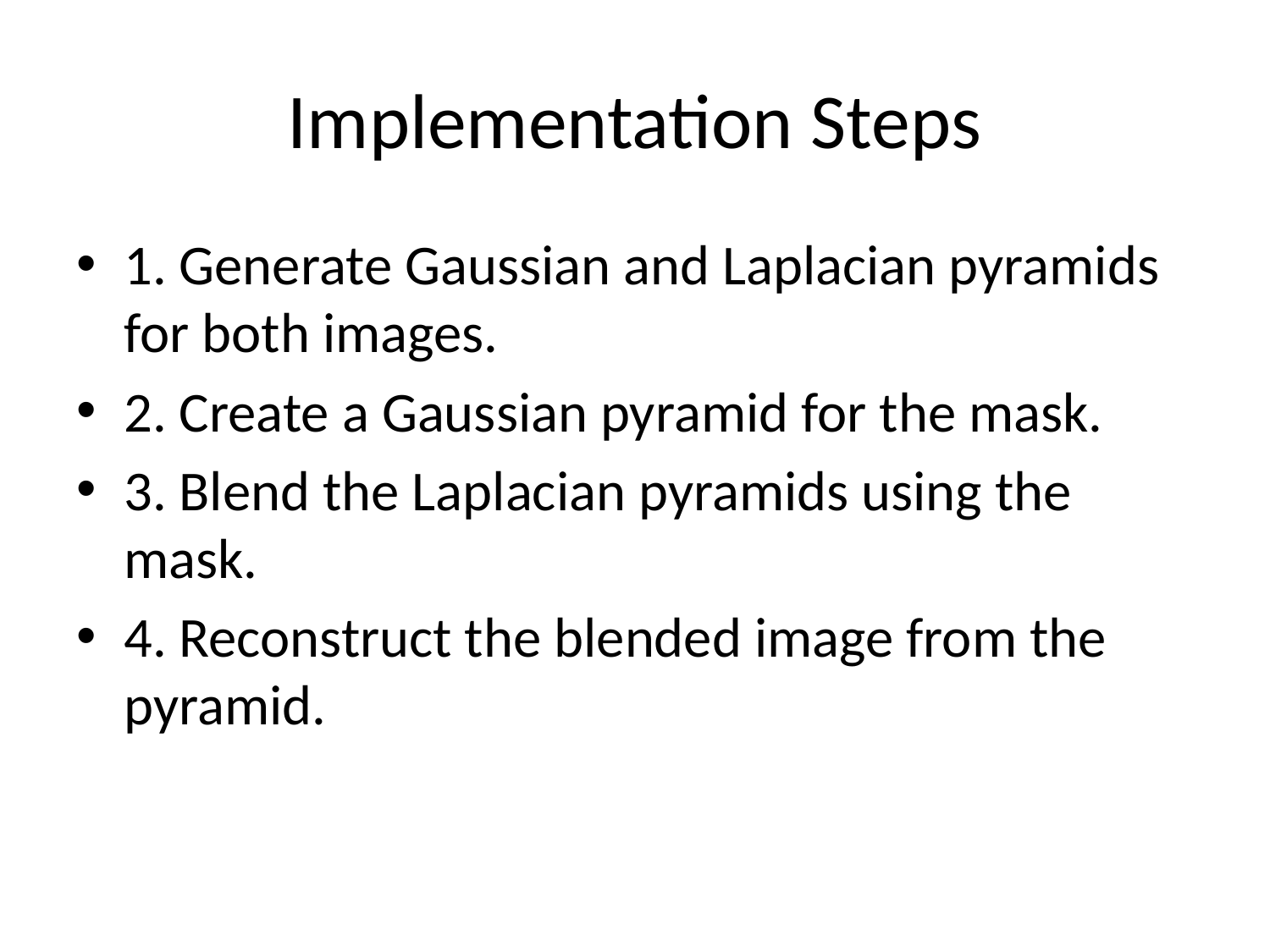

# Implementation Steps
1. Generate Gaussian and Laplacian pyramids for both images.
2. Create a Gaussian pyramid for the mask.
3. Blend the Laplacian pyramids using the mask.
4. Reconstruct the blended image from the pyramid.